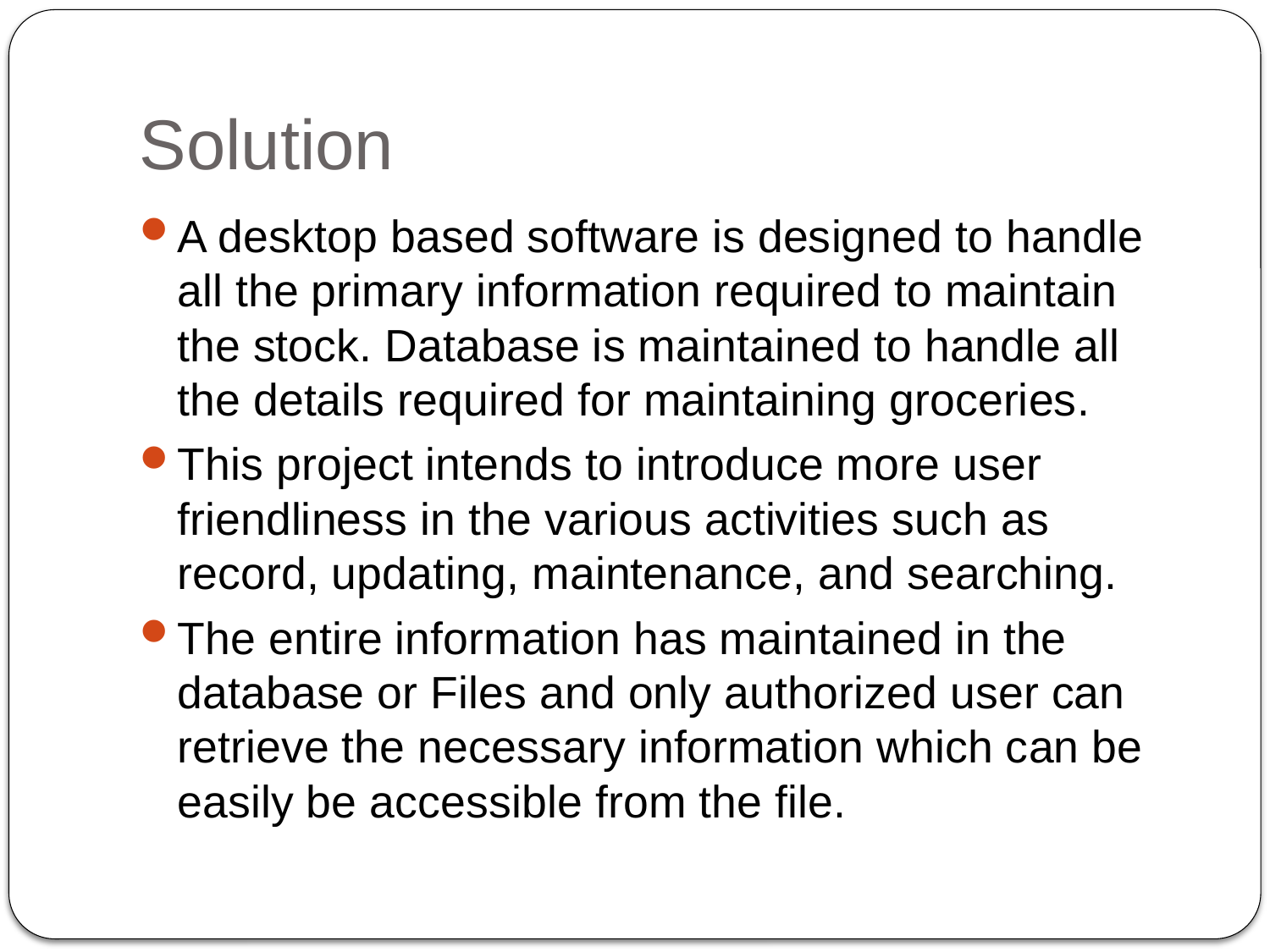

# Solution
A desktop based software is designed to handle all the primary information required to maintain the stock. Database is maintained to handle all the details required for maintaining groceries.
This project intends to introduce more user friendliness in the various activities such as record, updating, maintenance, and searching.
The entire information has maintained in the database or Files and only authorized user can retrieve the necessary information which can be easily be accessible from the file.